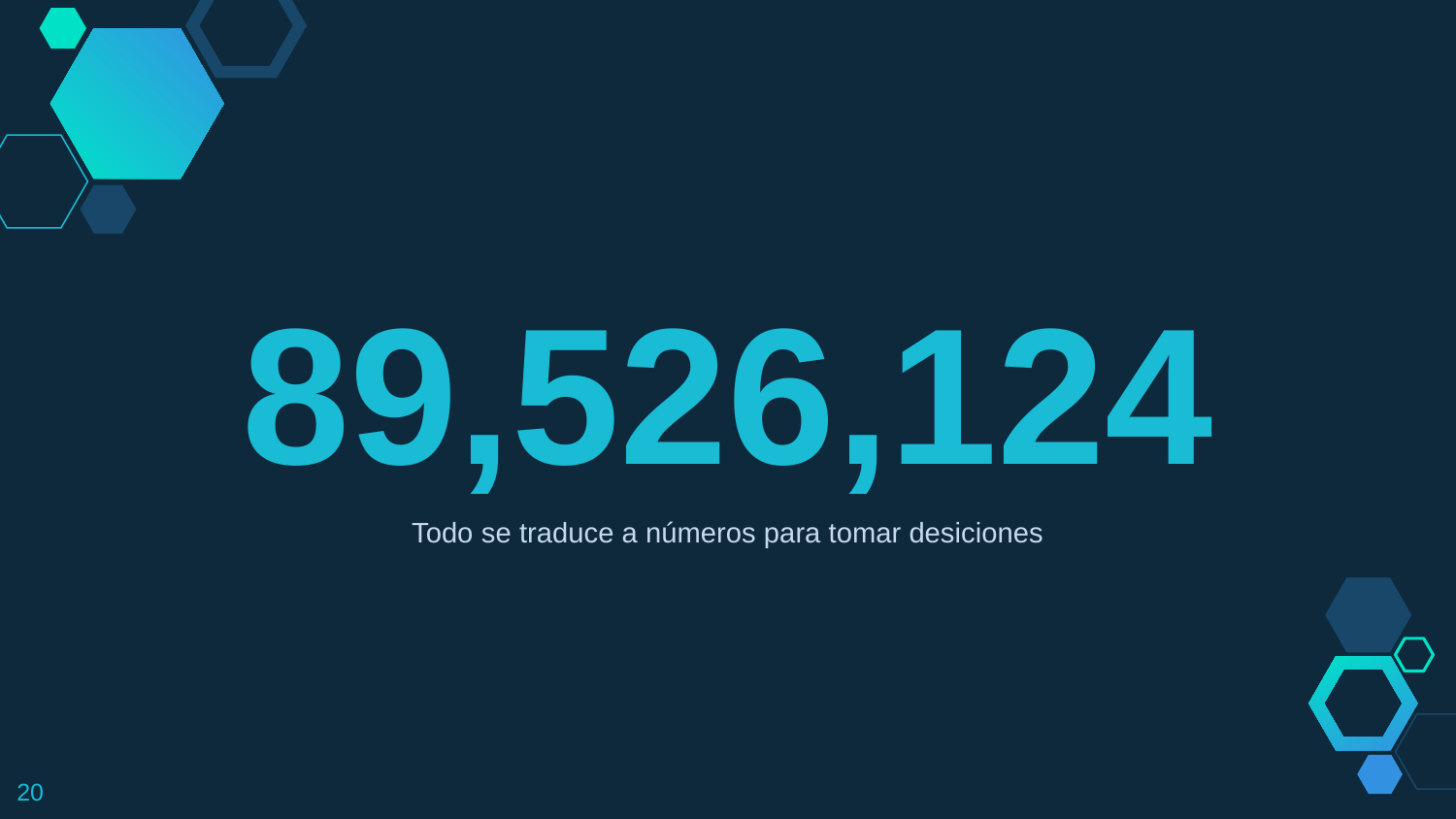

89,526,124
Todo se traduce a números para tomar desiciones
20